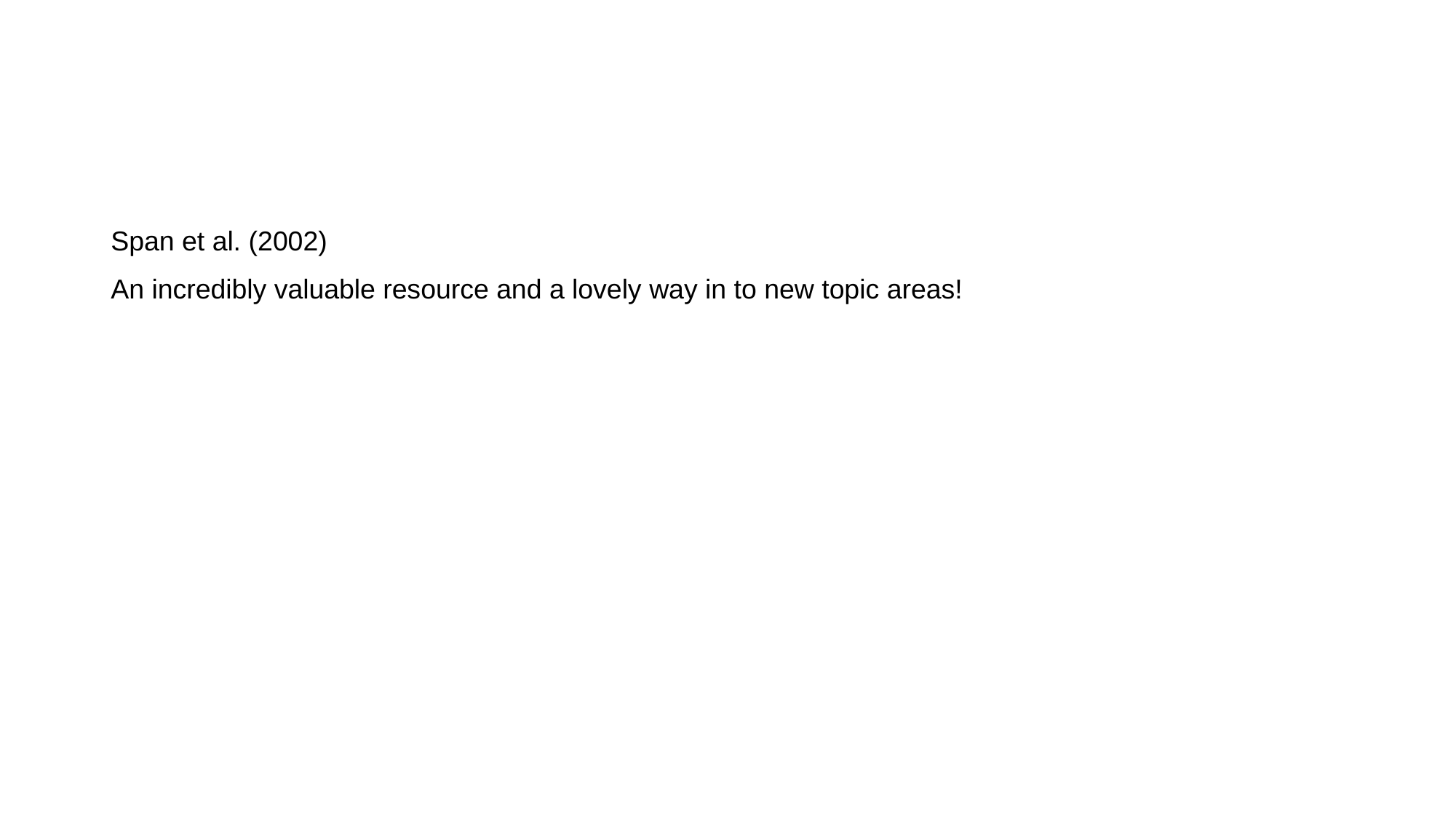

Span et al. (2002)
An incredibly valuable resource and a lovely way in to new topic areas!